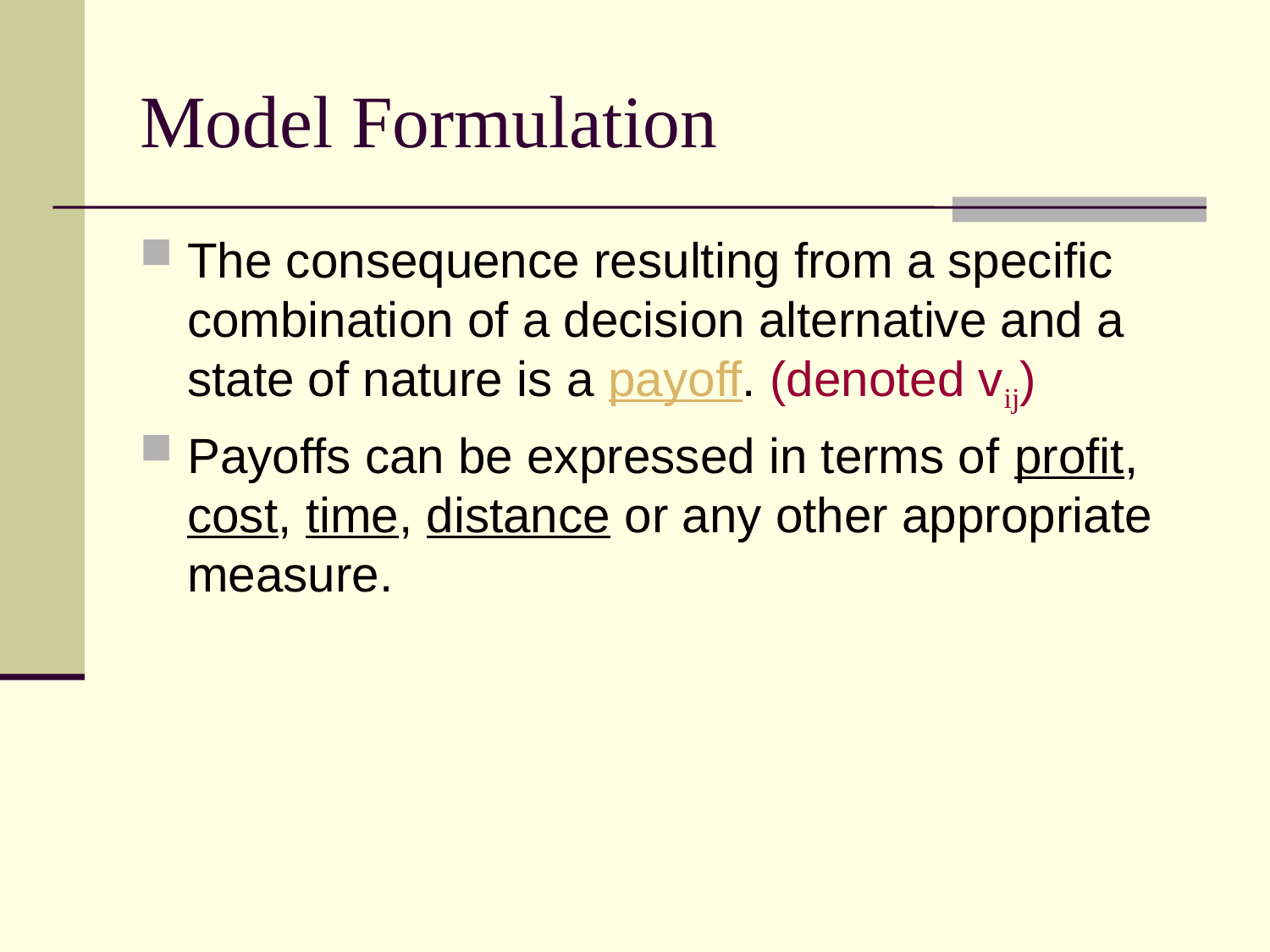

# Model Formulation
The consequence resulting from a specific combination of a decision alternative and a state of nature is a payoff. (denoted vij)
Payoffs can be expressed in terms of profit, cost, time, distance or any other appropriate measure.